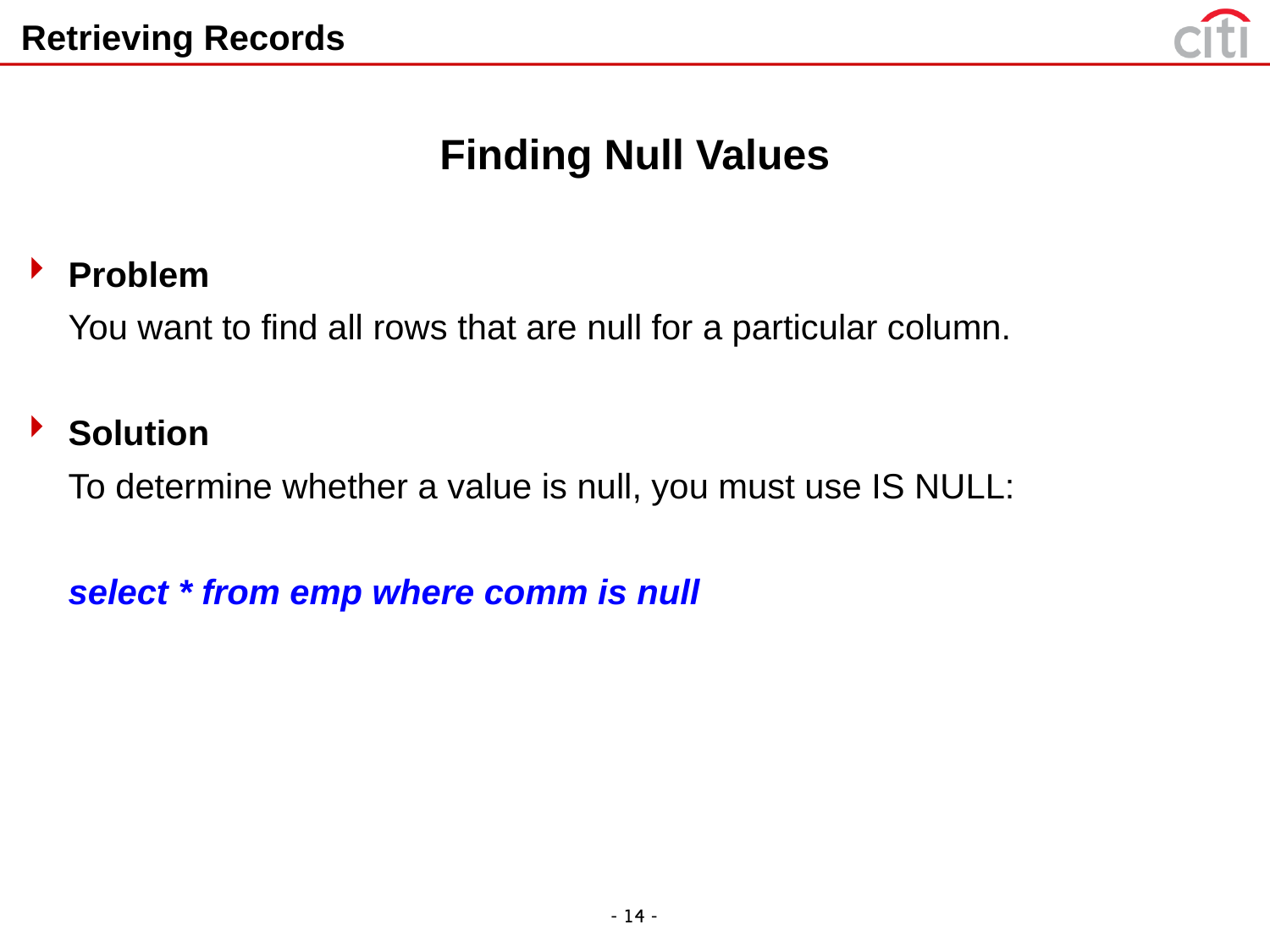

# Retrieving Records
Finding Null Values

Problem
	You want to find all rows that are null for a particular column.

Solution
	To determine whether a value is null, you must use IS NULL:

	select * from emp where comm is null
- 14 -